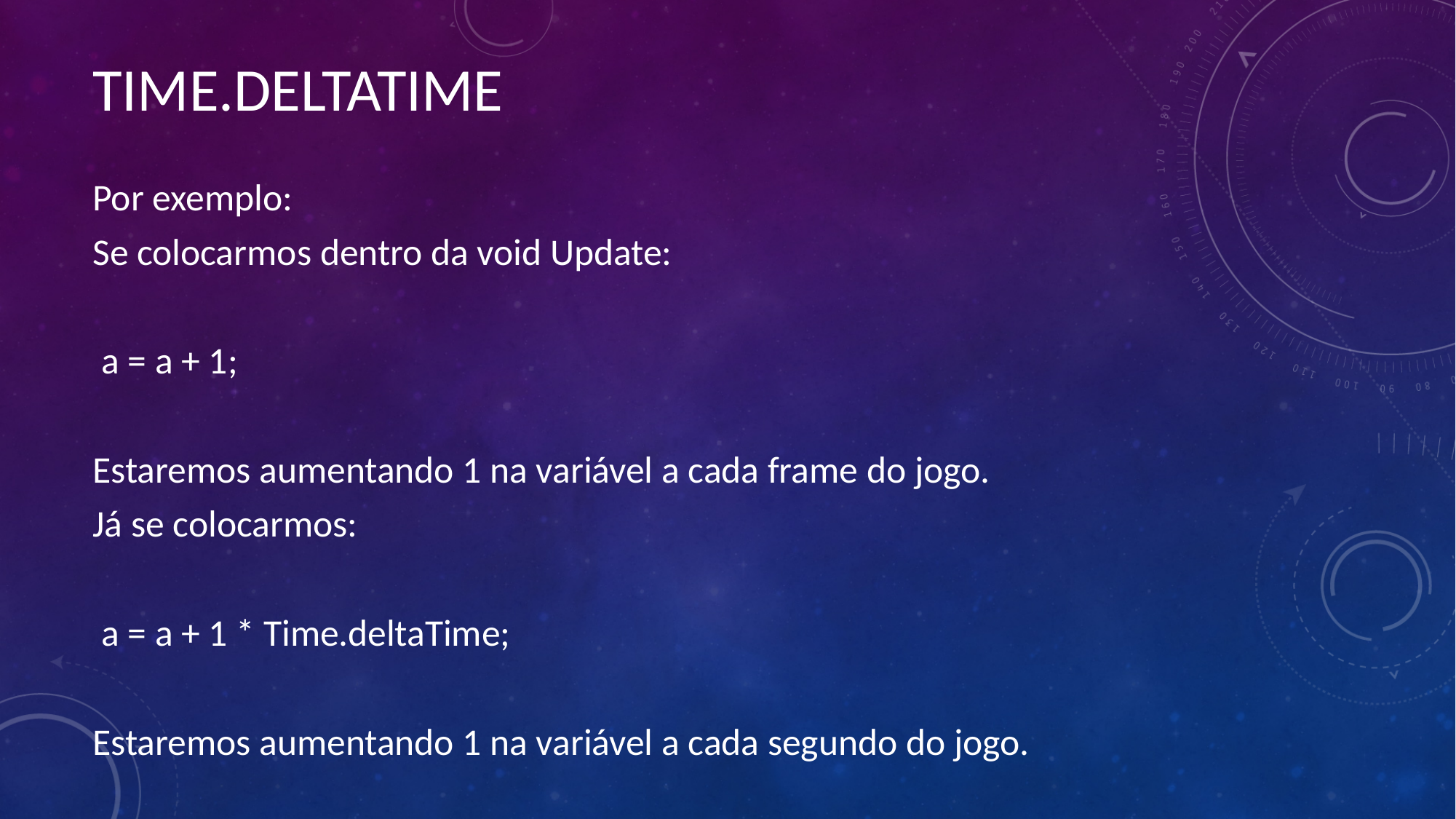

# Time.deltaTime
Por exemplo:
Se colocarmos dentro da void Update:

 a = a + 1;

Estaremos aumentando 1 na variável a cada frame do jogo.
Já se colocarmos:

 a = a + 1 * Time.deltaTime;

Estaremos aumentando 1 na variável a cada segundo do jogo.